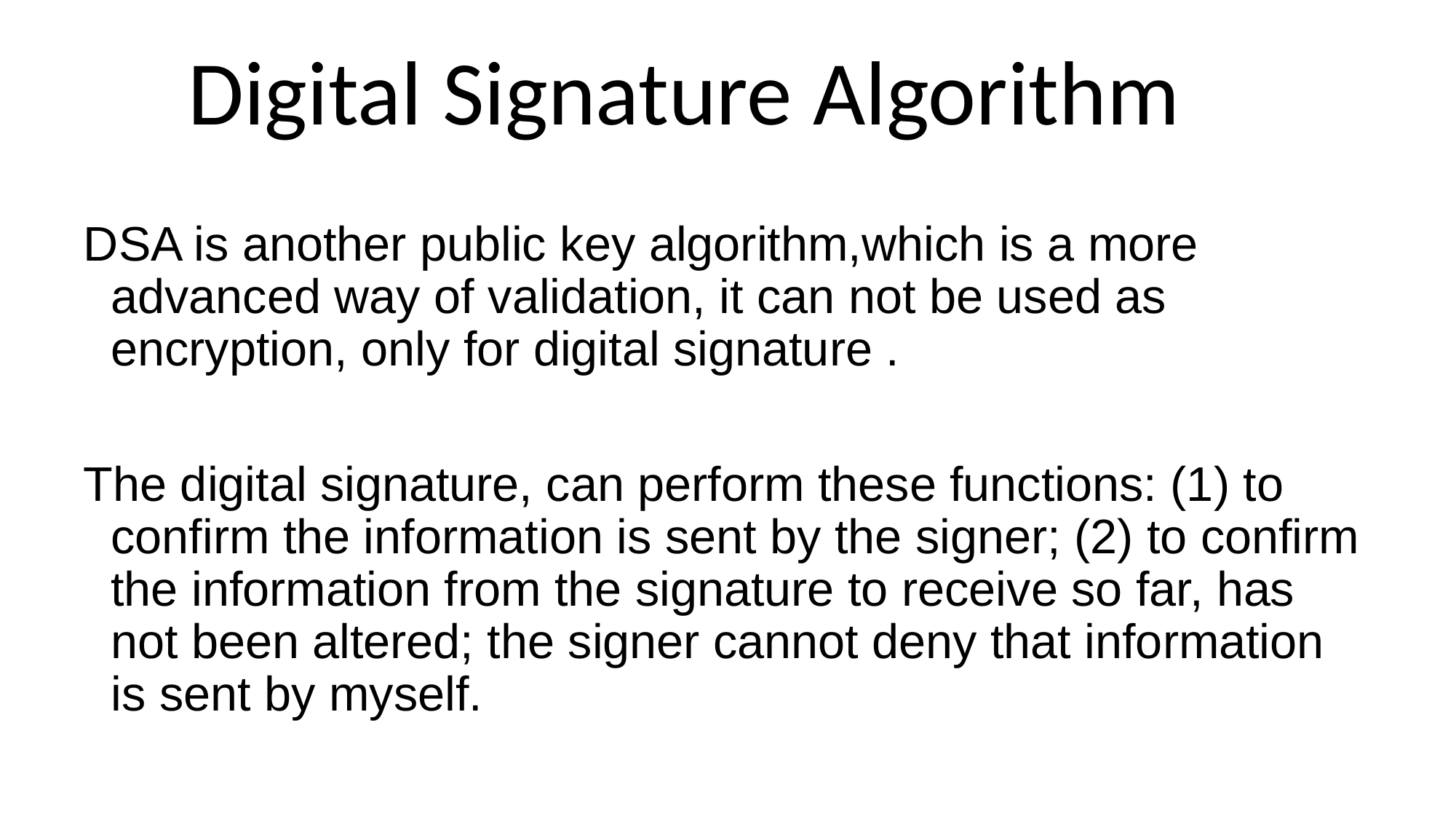

# Digital Signature Algorithm
DSA is another public key algorithm,which is a more advanced way of validation, it can not be used as encryption, only for digital signature .

The digital signature, can perform these functions: (1) to confirm the information is sent by the signer; (2) to confirm the information from the signature to receive so far, has not been altered; the signer cannot deny that information is sent by myself.